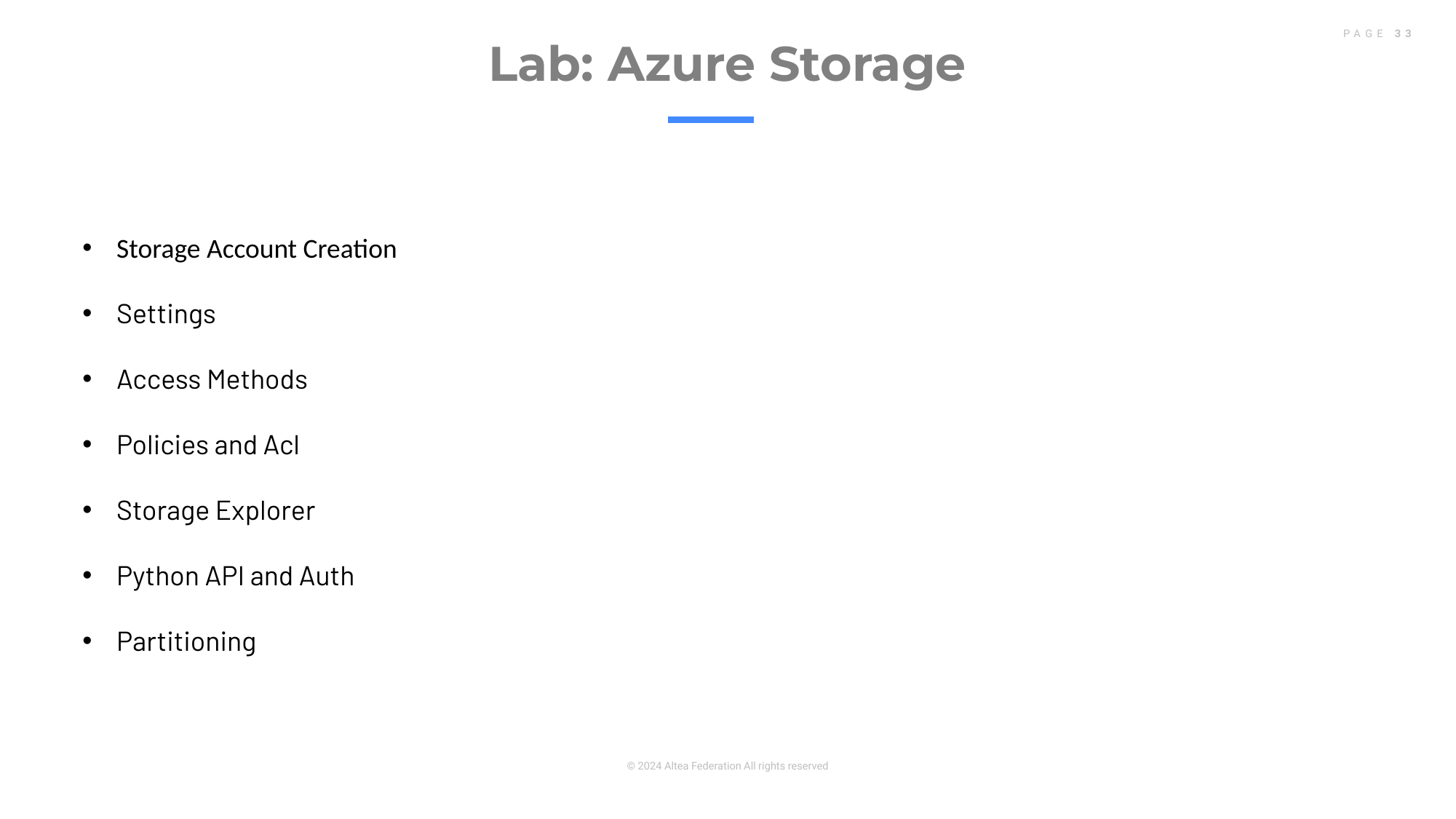

# Lab: Azure Storage
PAGE 33

Storage Account Creation
Settings
Access Methods
Policies and Acl
Storage Explorer
Python API and Auth
Partitioning